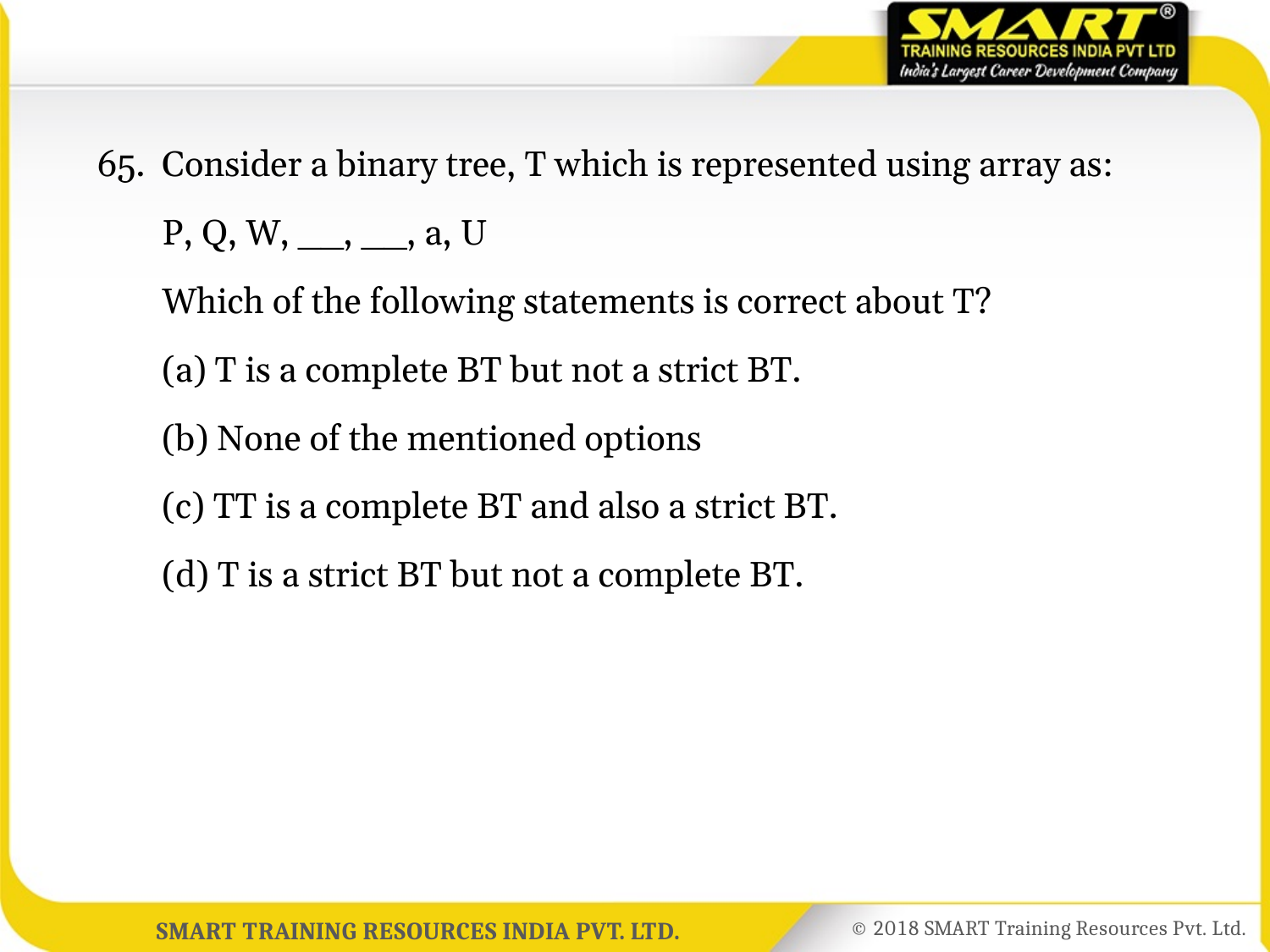

65.	Consider a binary tree, T which is represented using array as:
	P, Q, W, __, __, a, U
	Which of the following statements is correct about T?
	(a) T is a complete BT but not a strict BT.
	(b) None of the mentioned options
	(c) TT is a complete BT and also a strict BT.
	(d) T is a strict BT but not a complete BT.